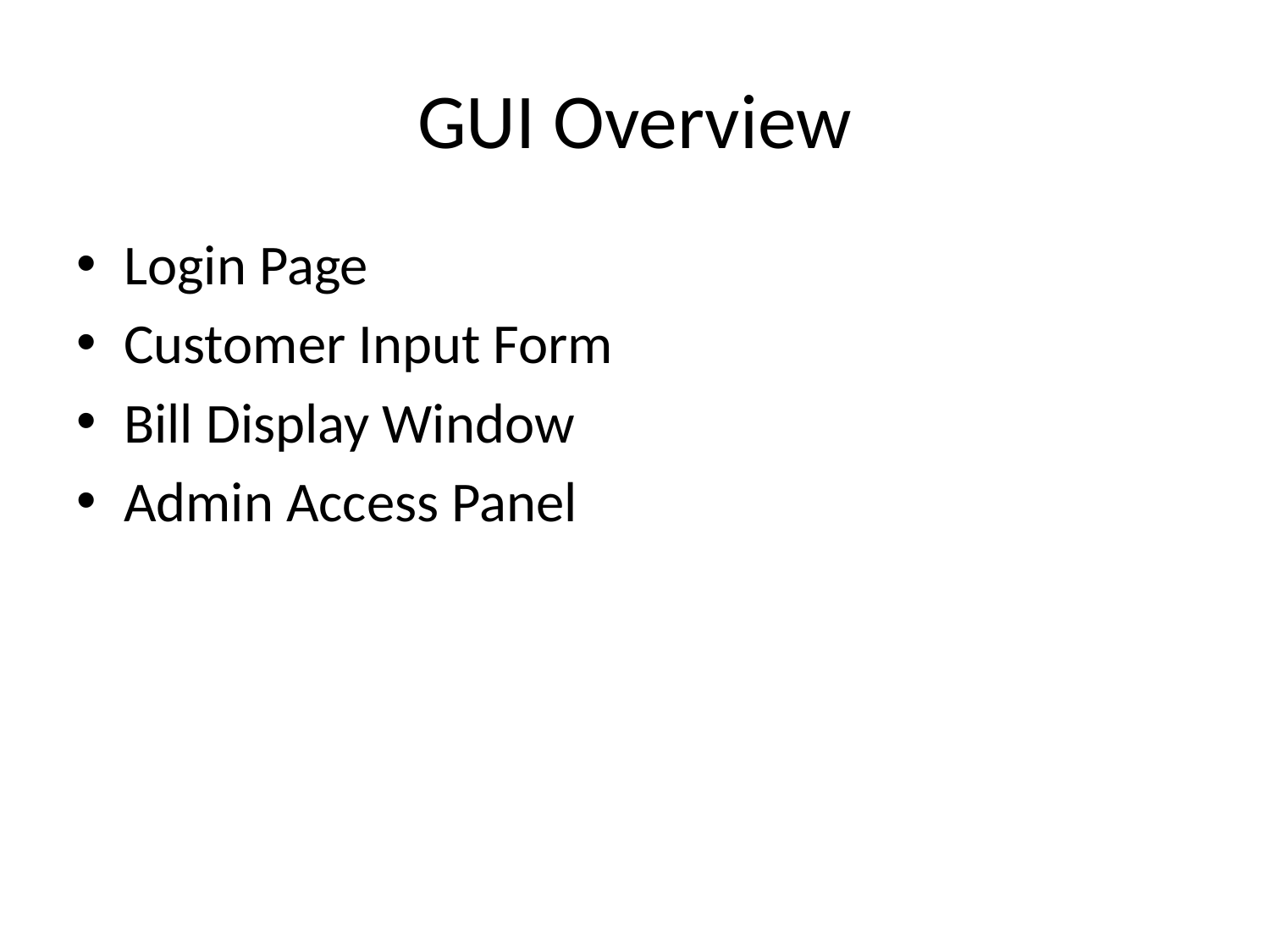

# GUI Overview
Login Page
Customer Input Form
Bill Display Window
Admin Access Panel